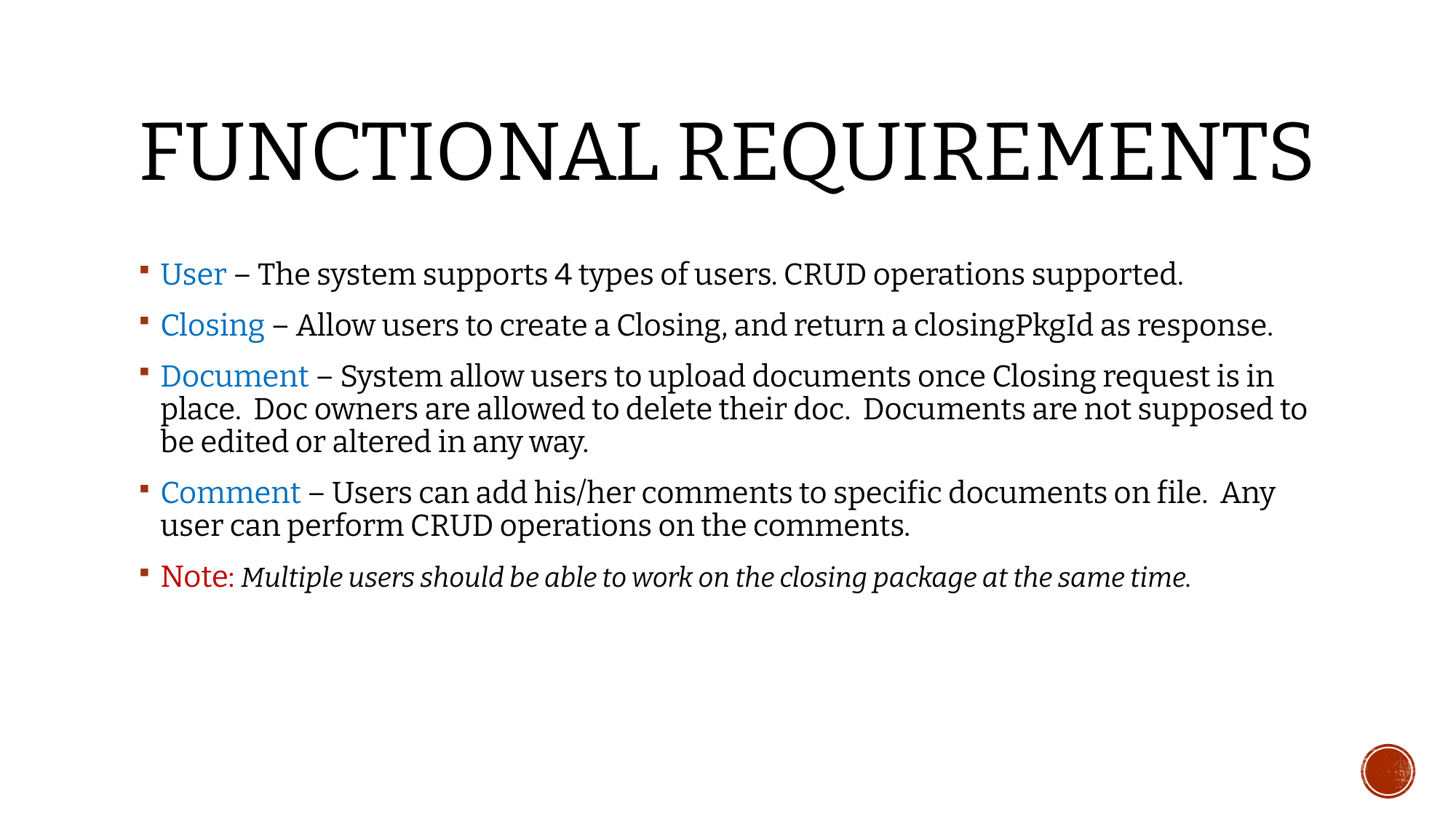

# Functional Requirements
User – The system supports 4 types of users. CRUD operations supported.
Closing – Allow users to create a Closing, and return a closingPkgId as response.
Document – System allow users to upload documents once Closing request is in place.  Doc owners are allowed to delete their doc.  Documents are not supposed to be edited or altered in any way.
Comment – Users can add his/her comments to specific documents on file.  Any user can perform CRUD operations on the comments.
Note: Multiple users should be able to work on the closing package at the same time.